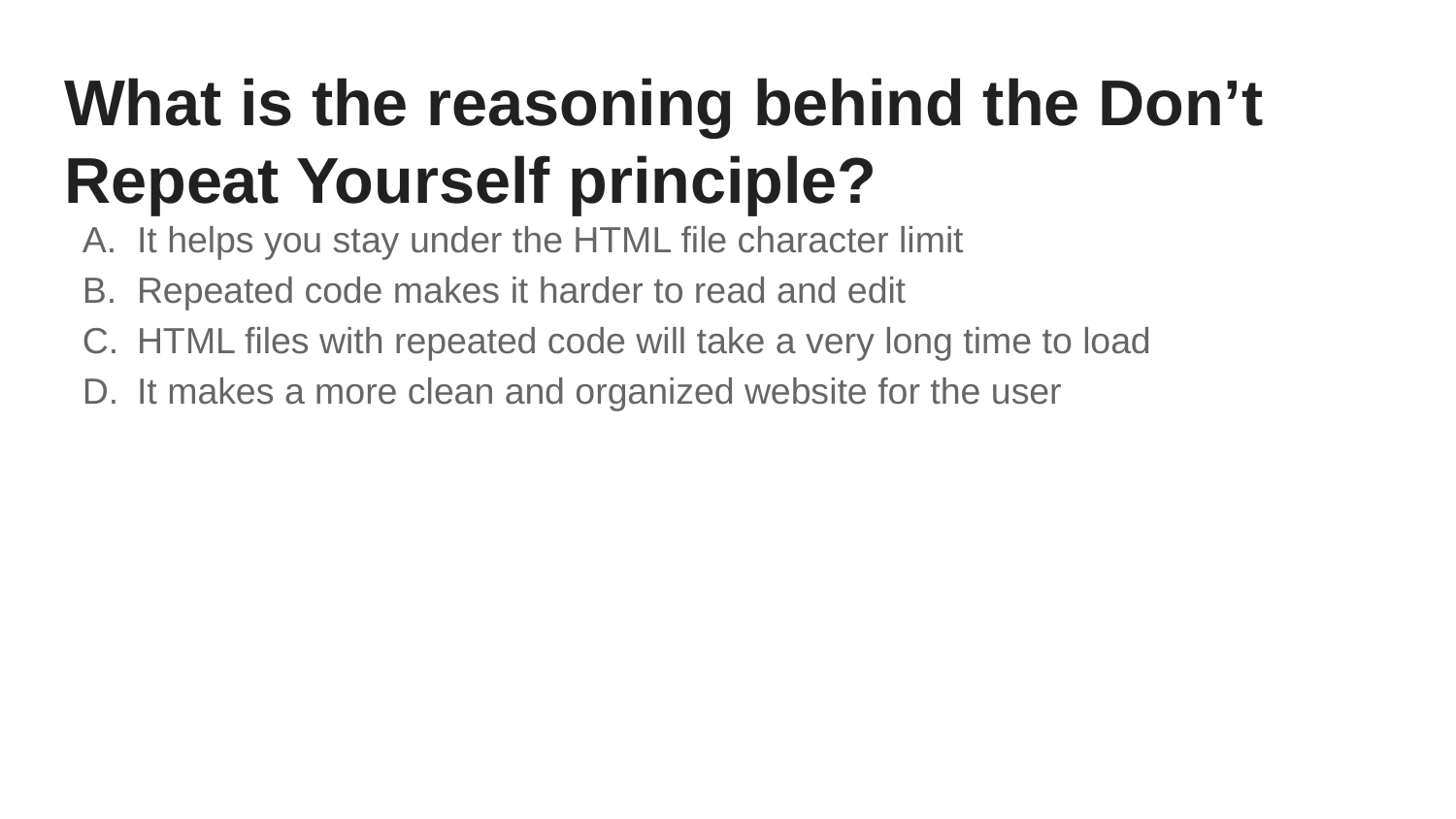

# What is the reasoning behind the Don’t Repeat Yourself principle?
It helps you stay under the HTML file character limit
Repeated code makes it harder to read and edit
HTML files with repeated code will take a very long time to load
It makes a more clean and organized website for the user